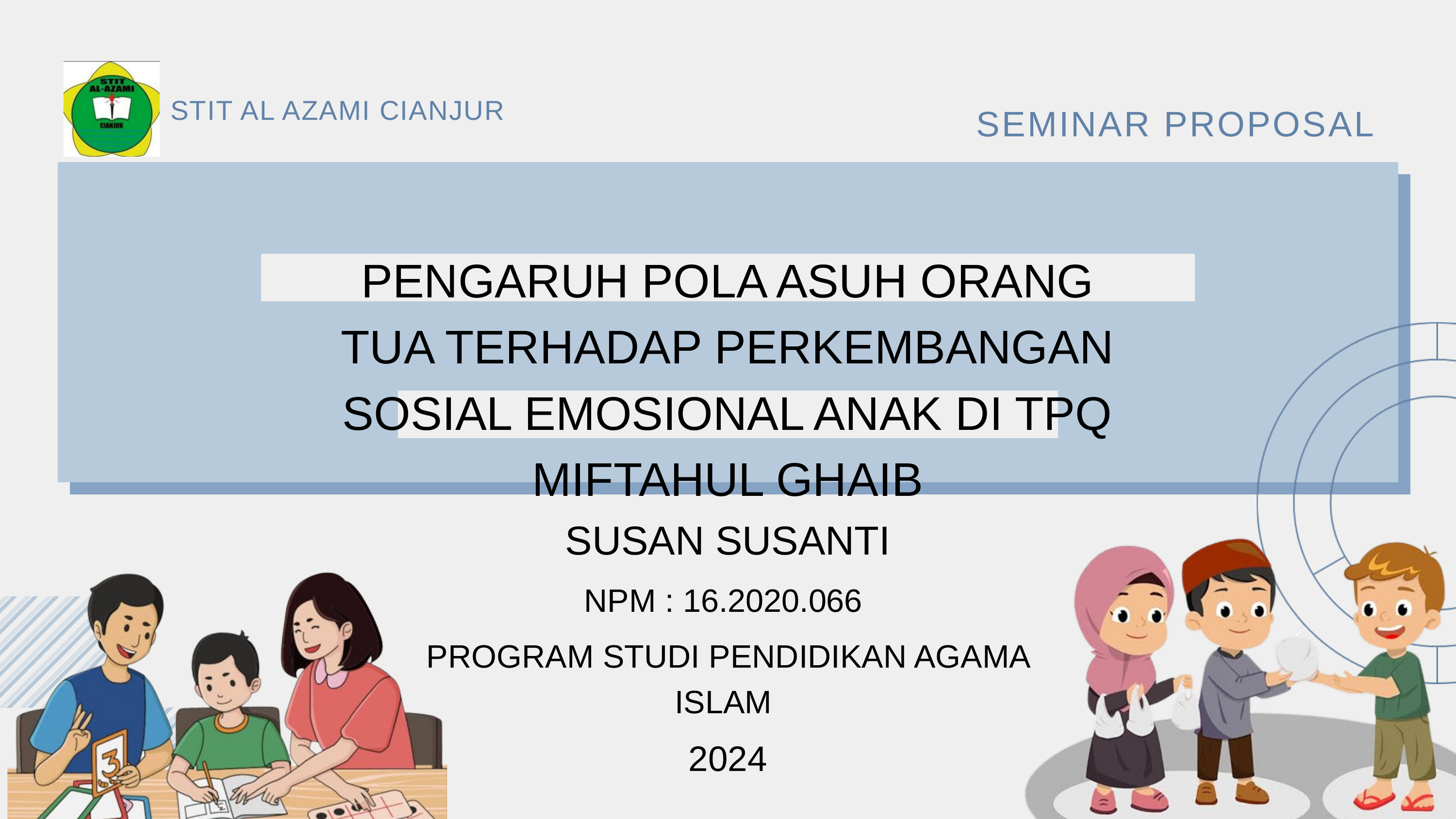

STIT AL AZAMI CIANJUR
SEMINAR PROPOSAL

PENGARUH POLA ASUH ORANG TUA TERHADAP PERKEMBANGAN SOSIAL EMOSIONAL ANAK DI TPQ MIFTAHUL GHAIB

SUSAN SUSANTI

NPM : 16.2020.066

PROGRAM STUDI PENDIDIKAN AGAMA ISLAM

2024